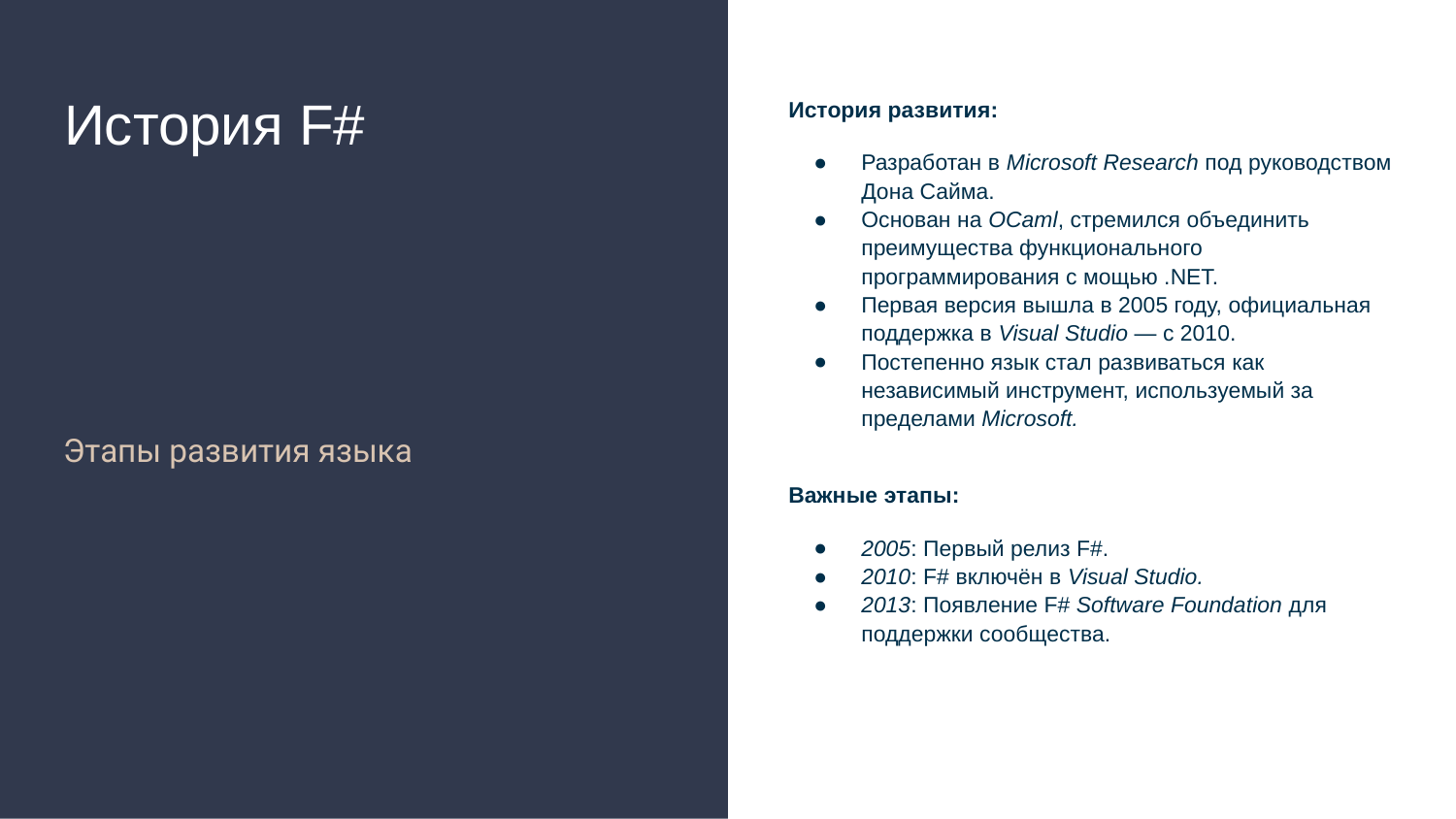

# История F#
История развития:
Разработан в Microsoft Research под руководством Дона Сайма.
Основан на OCaml, стремился объединить преимущества функционального программирования с мощью .NET.
Первая версия вышла в 2005 году, официальная поддержка в Visual Studio — с 2010.
Постепенно язык стал развиваться как независимый инструмент, используемый за пределами Microsoft.
Важные этапы:
2005: Первый релиз F#.
2010: F# включён в Visual Studio.
2013: Появление F# Software Foundation для поддержки сообщества.
Этапы развития языка